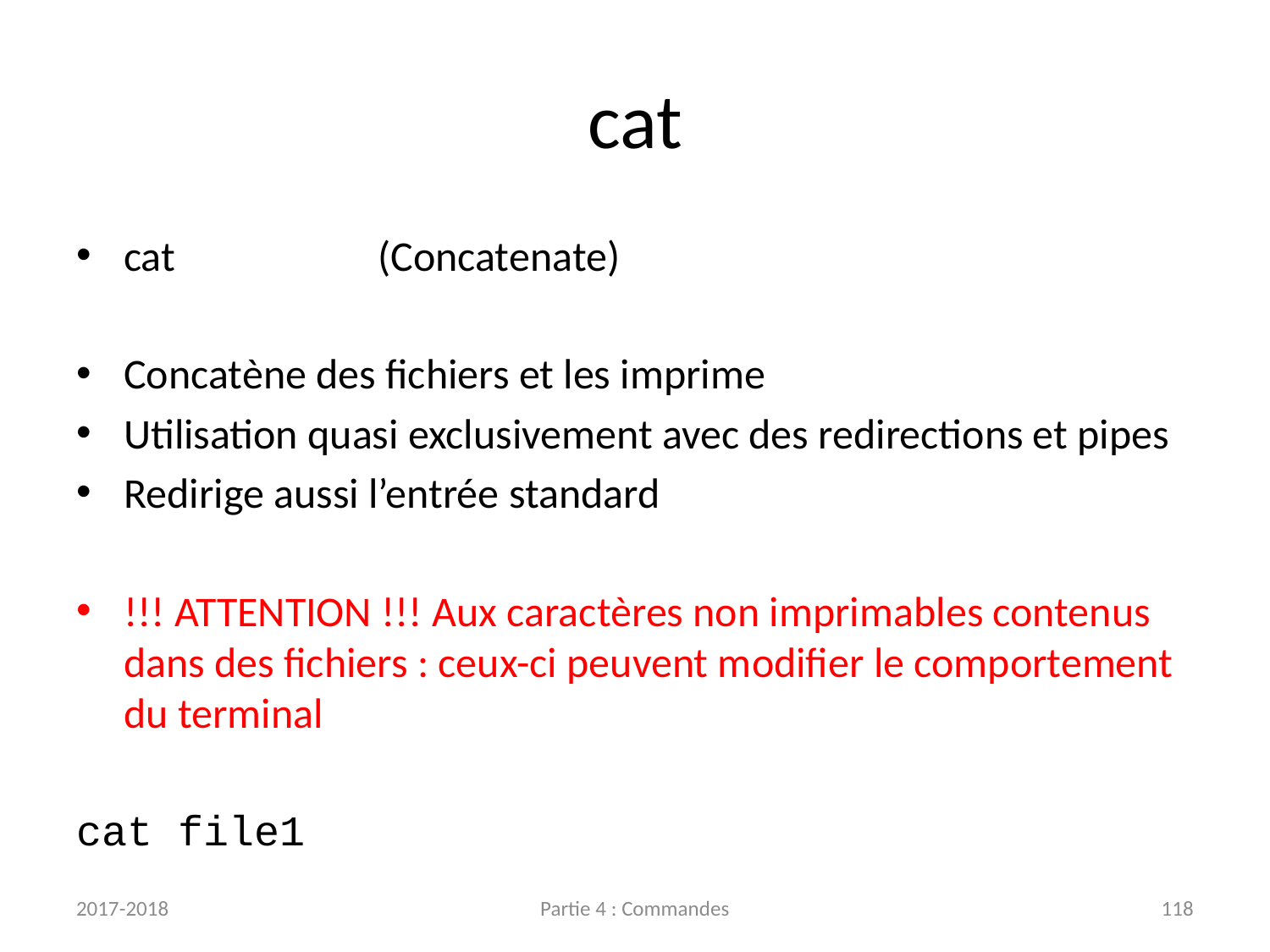

# cat
cat		(Concatenate)

Concatène des fichiers et les imprime
Utilisation quasi exclusivement avec des redirections et pipes
Redirige aussi l’entrée standard

!!! ATTENTION !!! Aux caractères non imprimables contenus dans des fichiers : ceux-ci peuvent modifier le comportement du terminal

cat file1
2017-2018
Partie 4 : Commandes
118